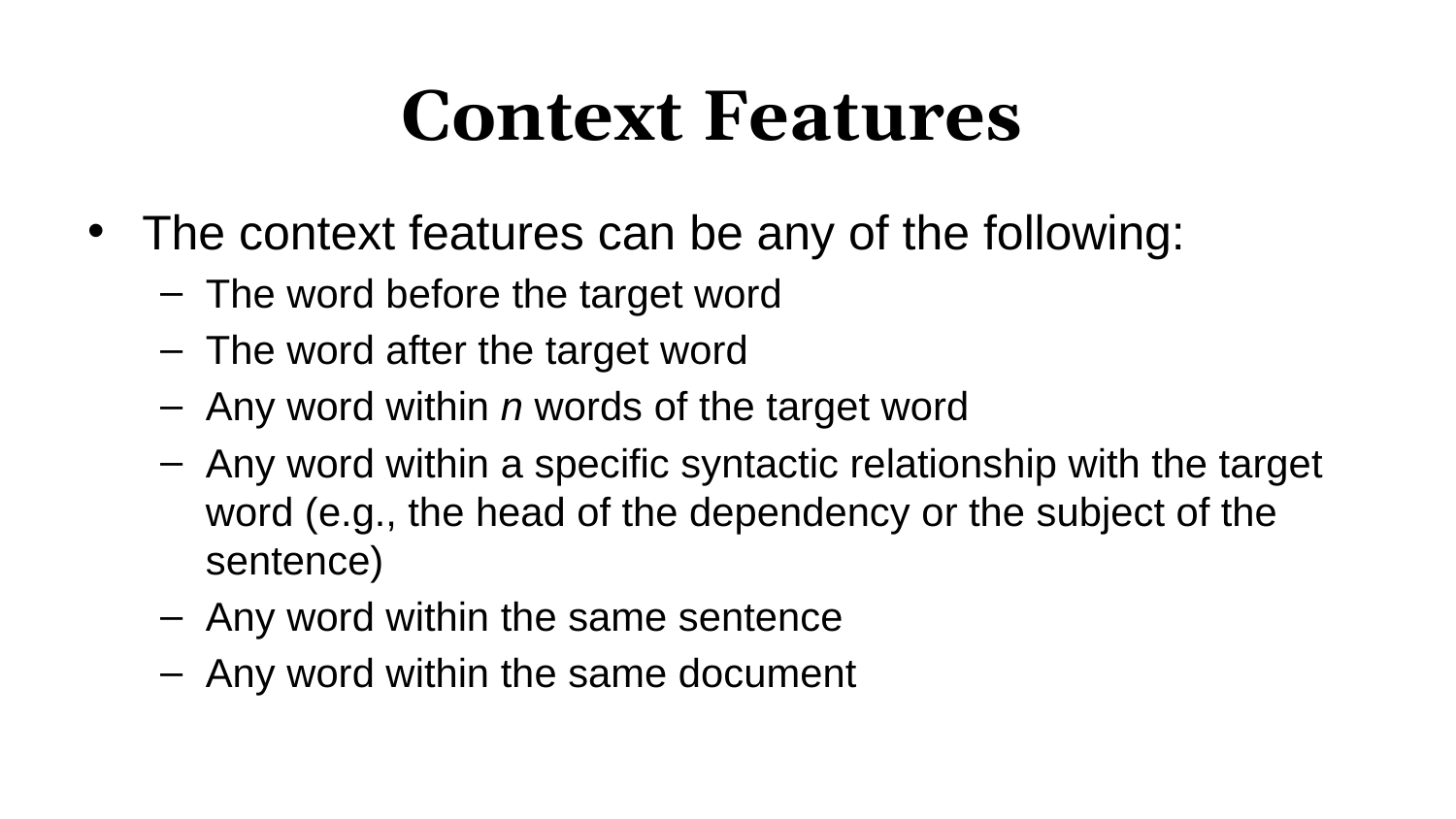

# Context Features
The context features can be any of the following:
The word before the target word
The word after the target word
Any word within n words of the target word
Any word within a specific syntactic relationship with the target word (e.g., the head of the dependency or the subject of the sentence)
Any word within the same sentence
Any word within the same document